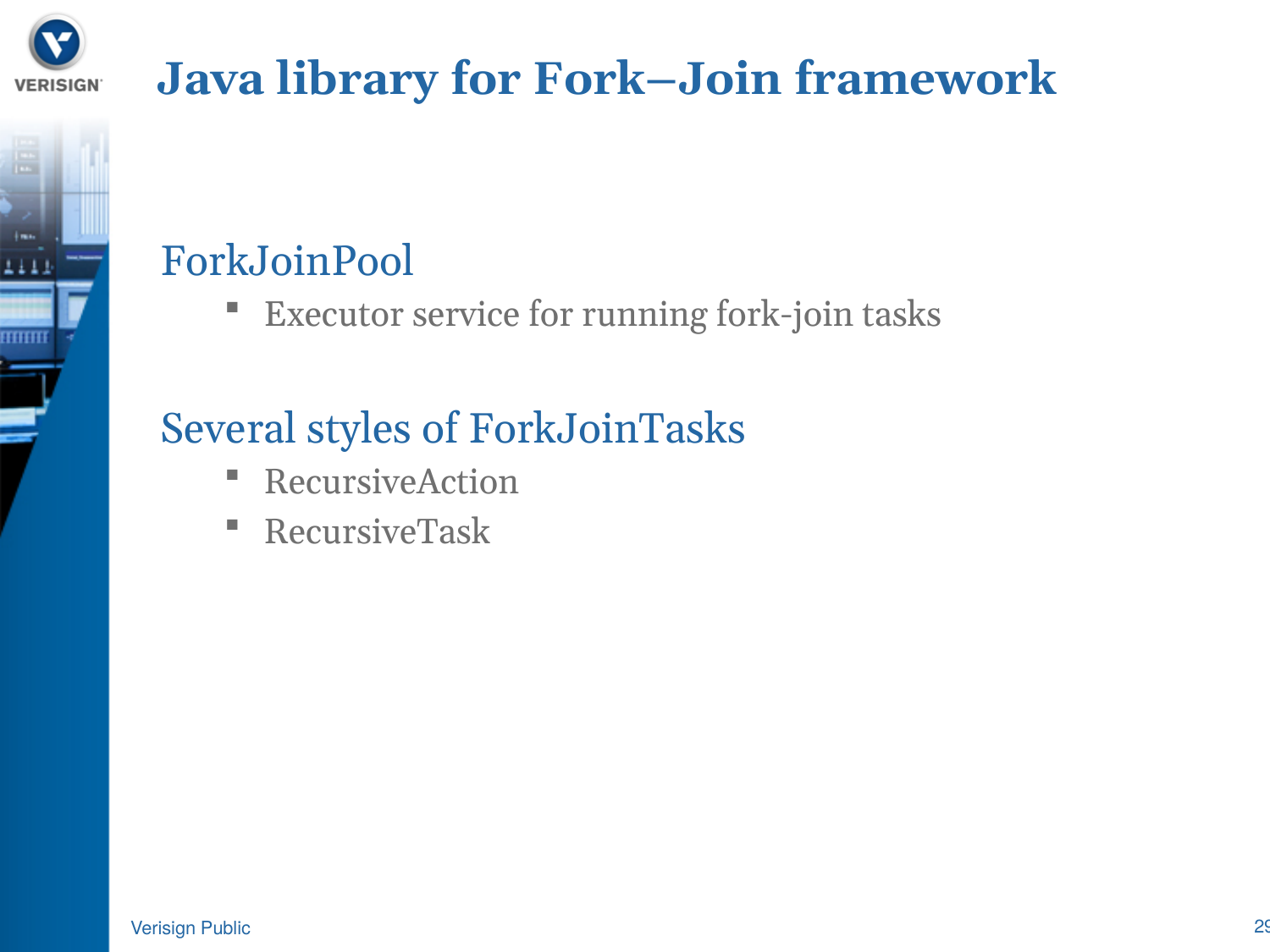

# Java library for Fork–Join framework

ForkJoinPool
Executor service for running fork-join tasks

Several styles of ForkJoinTasks
RecursiveAction
RecursiveTask